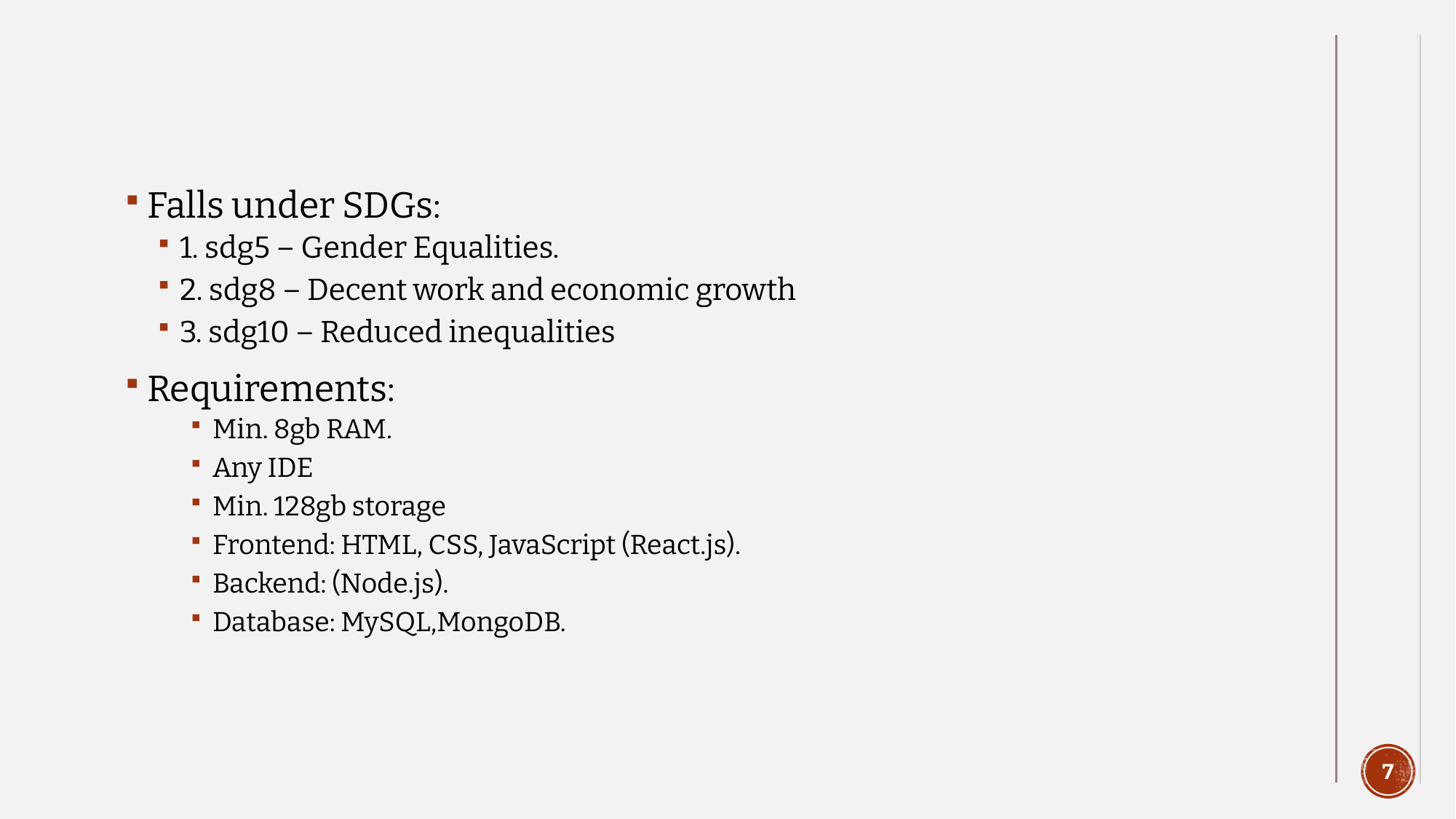

Falls under SDGs:
1. sdg5 – Gender Equalities.
2. sdg8 – Decent work and economic growth
3. sdg10 – Reduced inequalities
Requirements:
Min. 8gb RAM.
Any IDE
Min. 128gb storage
Frontend: HTML, CSS, JavaScript (React.js).
Backend: (Node.js).
Database: MySQL,MongoDB.
7